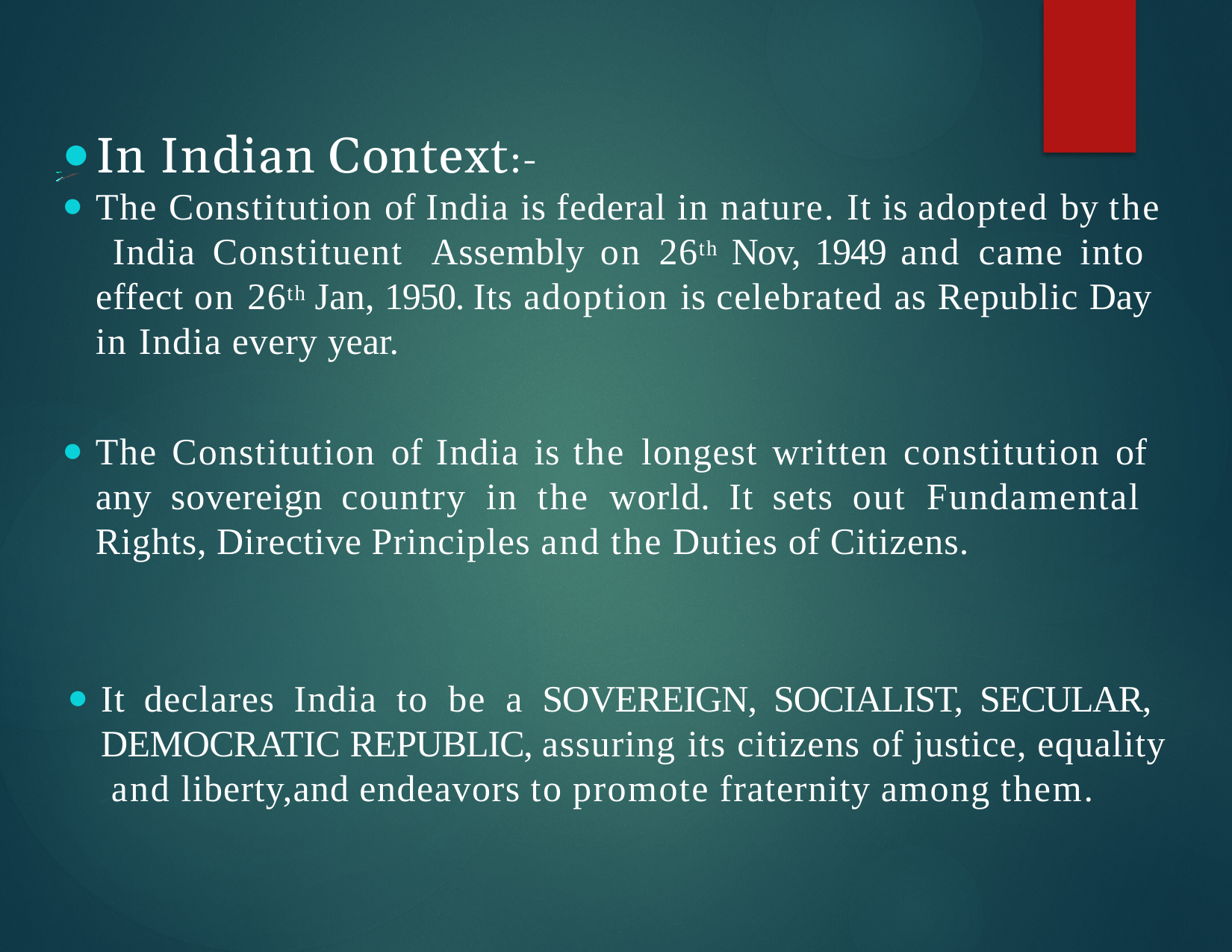

In Indian Context:-
The Constitution of India is federal in nature. It is adopted by the  India Constituent Assembly on 26th Nov, 1949 and came into  effect on 26th Jan, 1950. Its adoption is celebrated as Republic Day  in India every year.

The Constitution of India is the longest written constitution of  any sovereign country in the world. It sets out Fundamental  Rights, Directive Principles and the Duties of Citizens.

It declares India to be a SOVEREIGN, SOCIALIST, SECULAR,  DEMOCRATIC REPUBLIC, assuring its citizens of justice, equality  and liberty,and endeavors to promote fraternity among them.